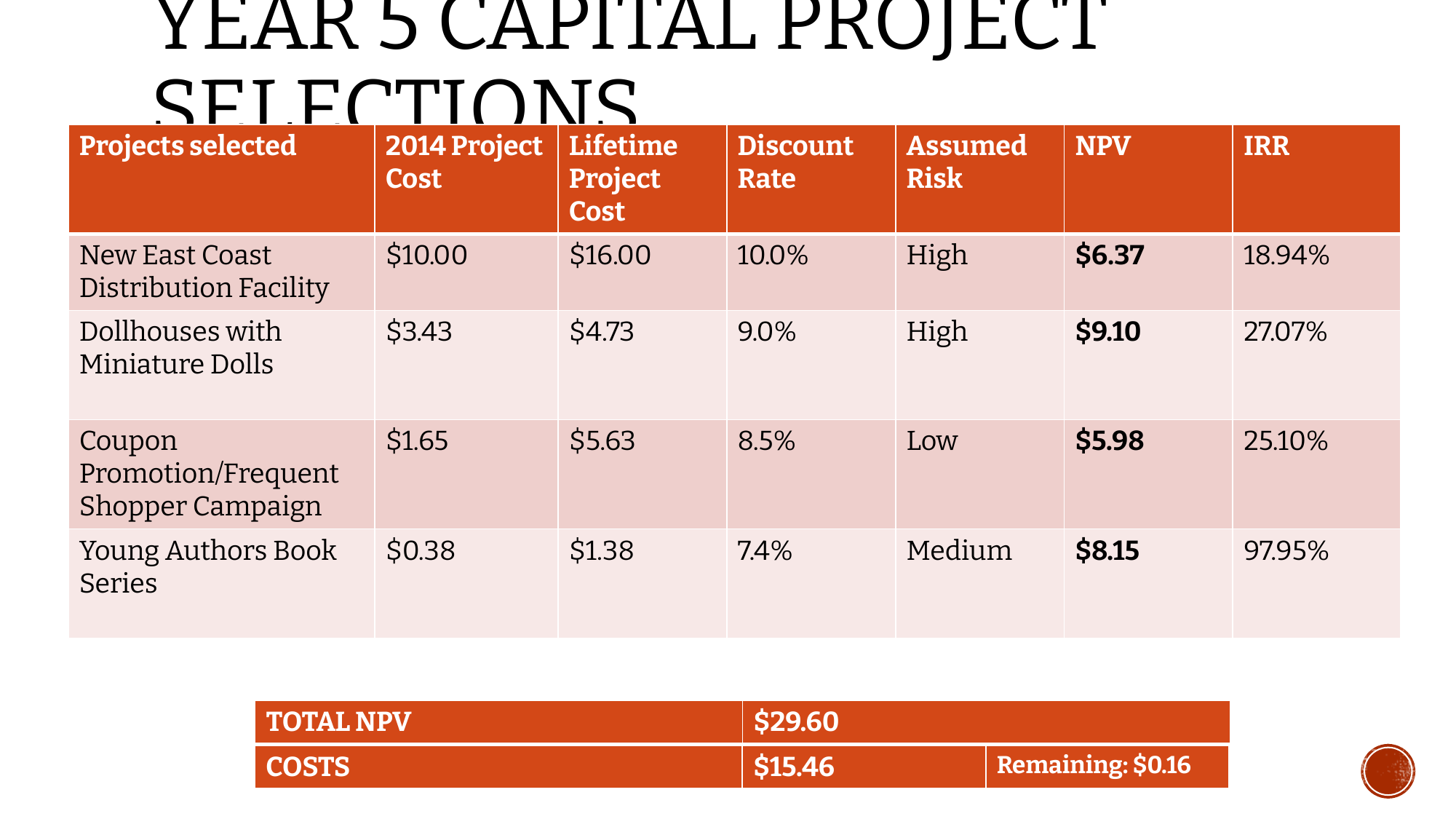

# year 5 capital project selections
| Projects selected | 2014 Project Cost | Lifetime Project Cost | Discount Rate | Assumed Risk | NPV | IRR |
| --- | --- | --- | --- | --- | --- | --- |
| New East Coast Distribution Facility | $10.00 | $16.00 | 10.0% | High | $6.37 | 18.94% |
| Dollhouses with Miniature Dolls | $3.43 | $4.73 | 9.0% | High | $9.10 | 27.07% |
| Coupon Promotion/Frequent Shopper Campaign | $1.65 | $5.63 | 8.5% | Low | $5.98 | 25.10% |
| Young Authors Book Series | $0.38 | $1.38 | 7.4% | Medium | $8.15 | 97.95% |
| TOTAL NPV | $29.60 |
| --- | --- |
| COSTS | $15.46 | Remaining: $0.16 |
| --- | --- | --- |